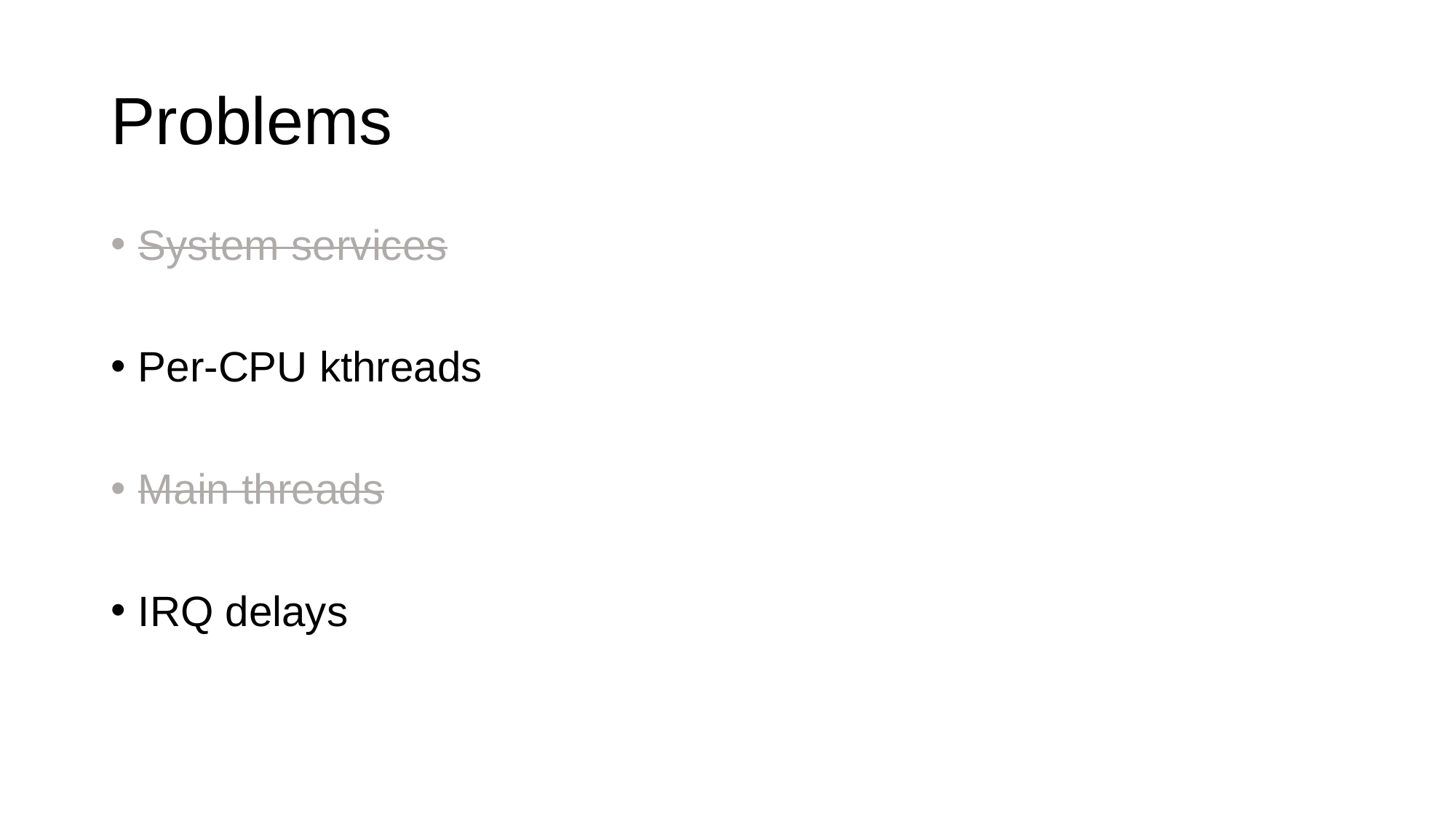

# Problems
System services

Per-CPU kthreads

Main threads

IRQ delays